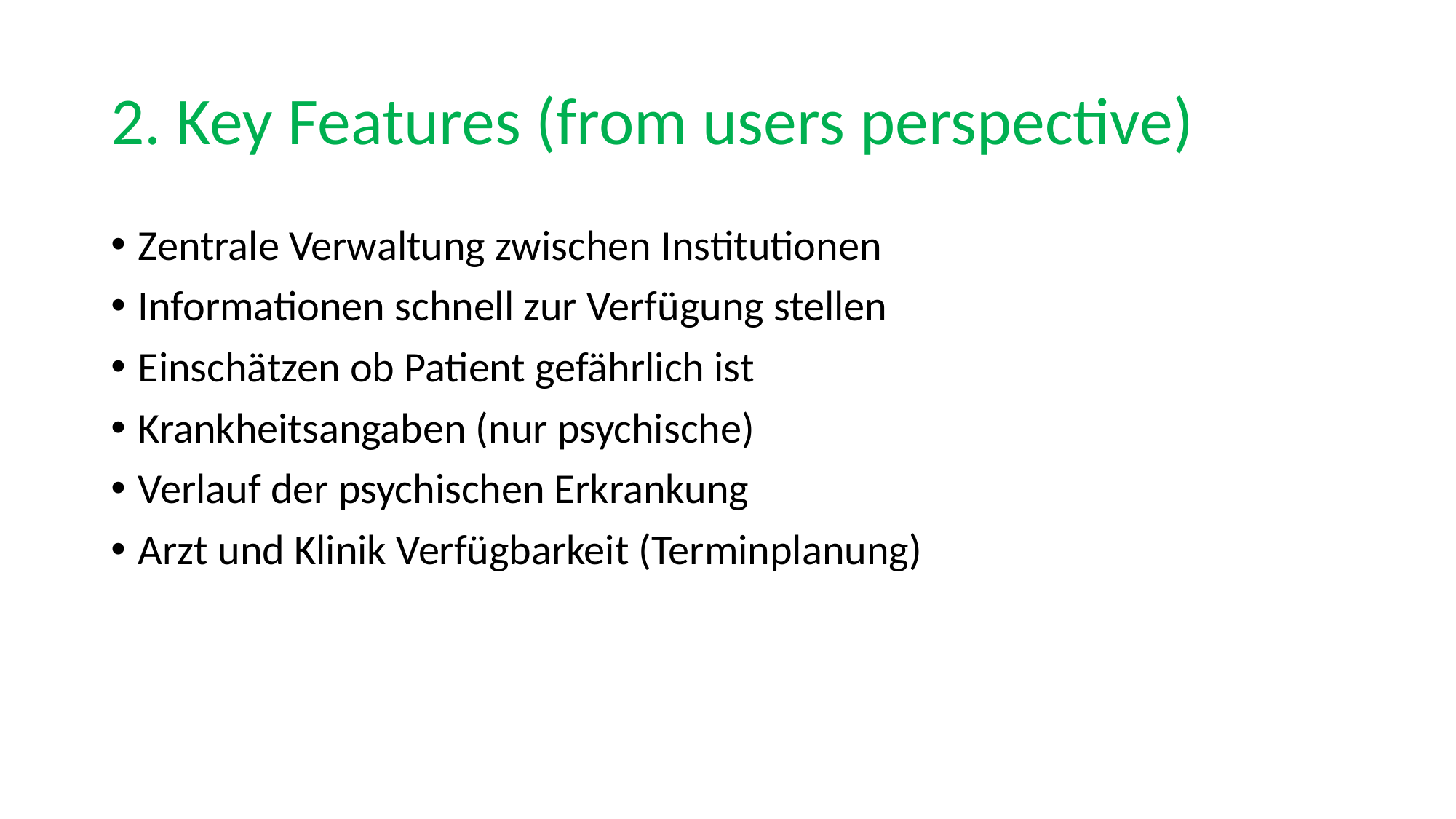

# 2. Key Features (from users perspective)
Zentrale Verwaltung zwischen Institutionen
Informationen schnell zur Verfügung stellen
Einschätzen ob Patient gefährlich ist
Krankheitsangaben (nur psychische)
Verlauf der psychischen Erkrankung
Arzt und Klinik Verfügbarkeit (Terminplanung)